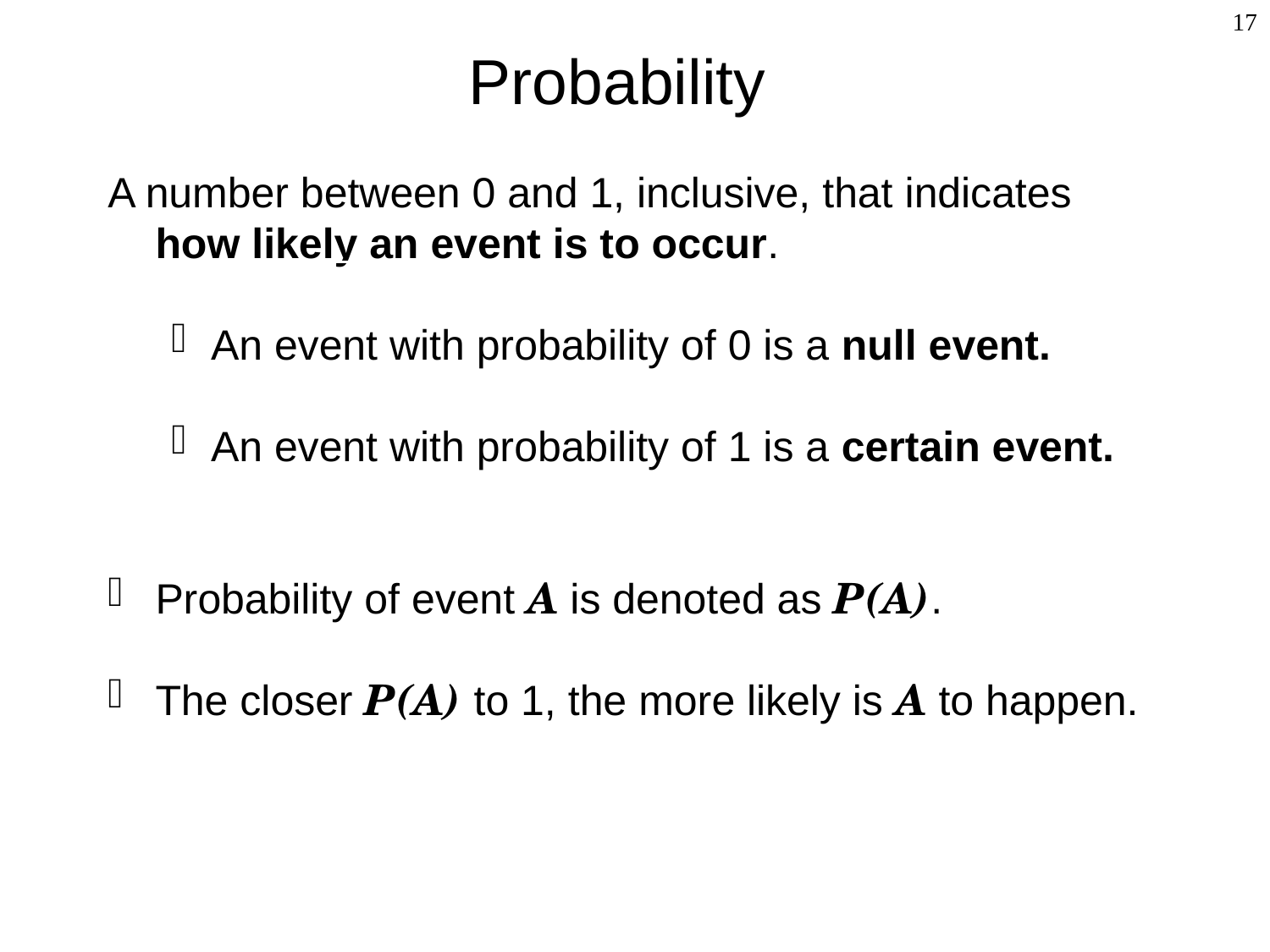

Probability
17
A number between 0 and 1, inclusive, that indicates how likely an event is to occur.

An event with probability of 0 is a null event.

An event with probability of 1 is a certain event.

Probability of event A is denoted as P(A).

The closer P(A) to 1, the more likely is A to happen.